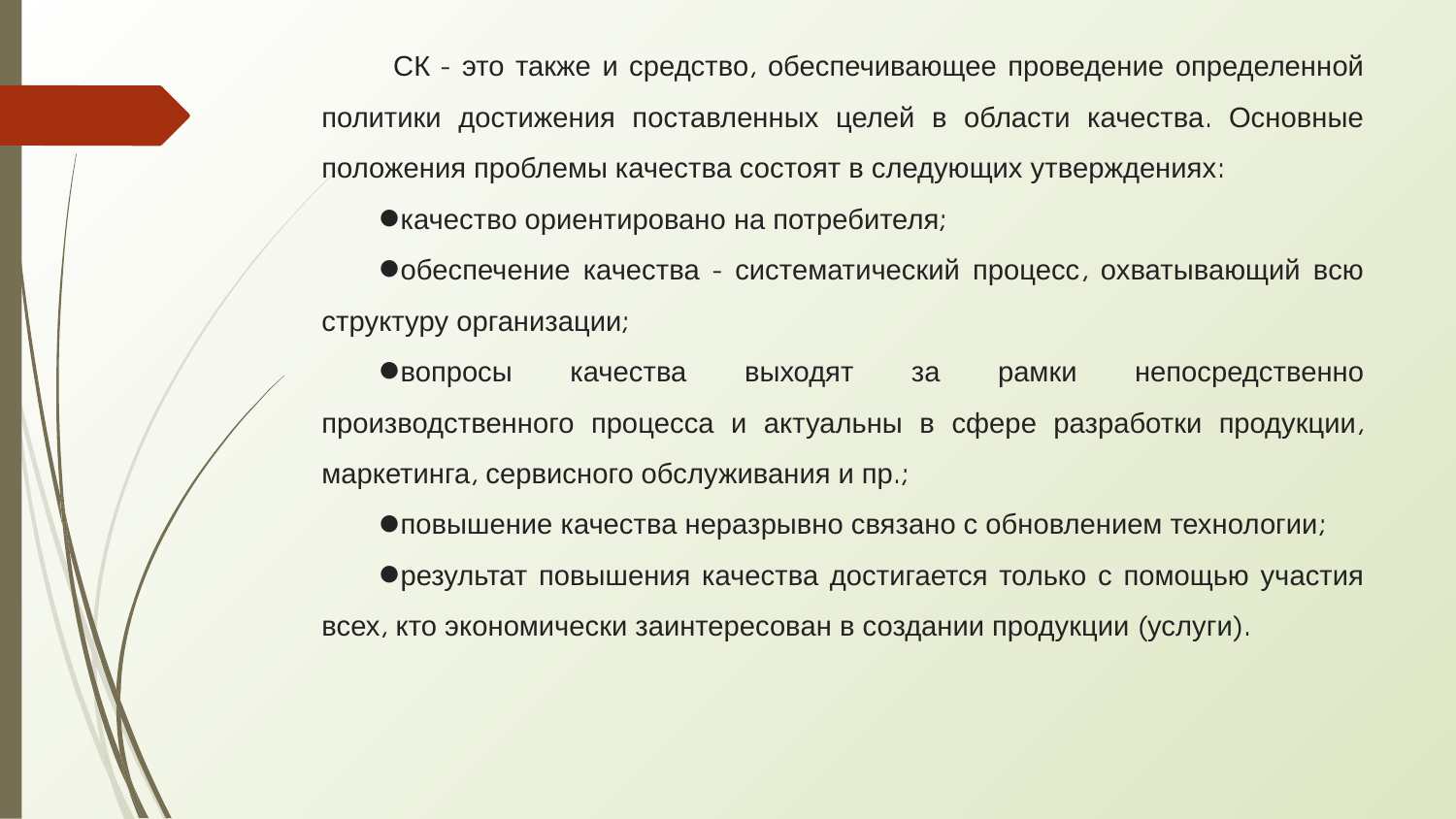

СК - это также и средство, обеспечивающее проведение определенной политики достижения поставленных целей в области качества. Основные положения проблемы качества состоят в следующих утверждениях:
качество ориентировано на потребителя;
обеспечение качества - систематический процесс, охватывающий всю структуру организации;
вопросы качества выходят за рамки непосредственно производственного процесса и актуальны в сфере разработки продукции, маркетинга, сервисного обслуживания и пр.;
повышение качества неразрывно связано с обновлением технологии;
результат повышения качества достигается только с помощью участия всех, кто экономически заинтересован в создании продукции (услуги).